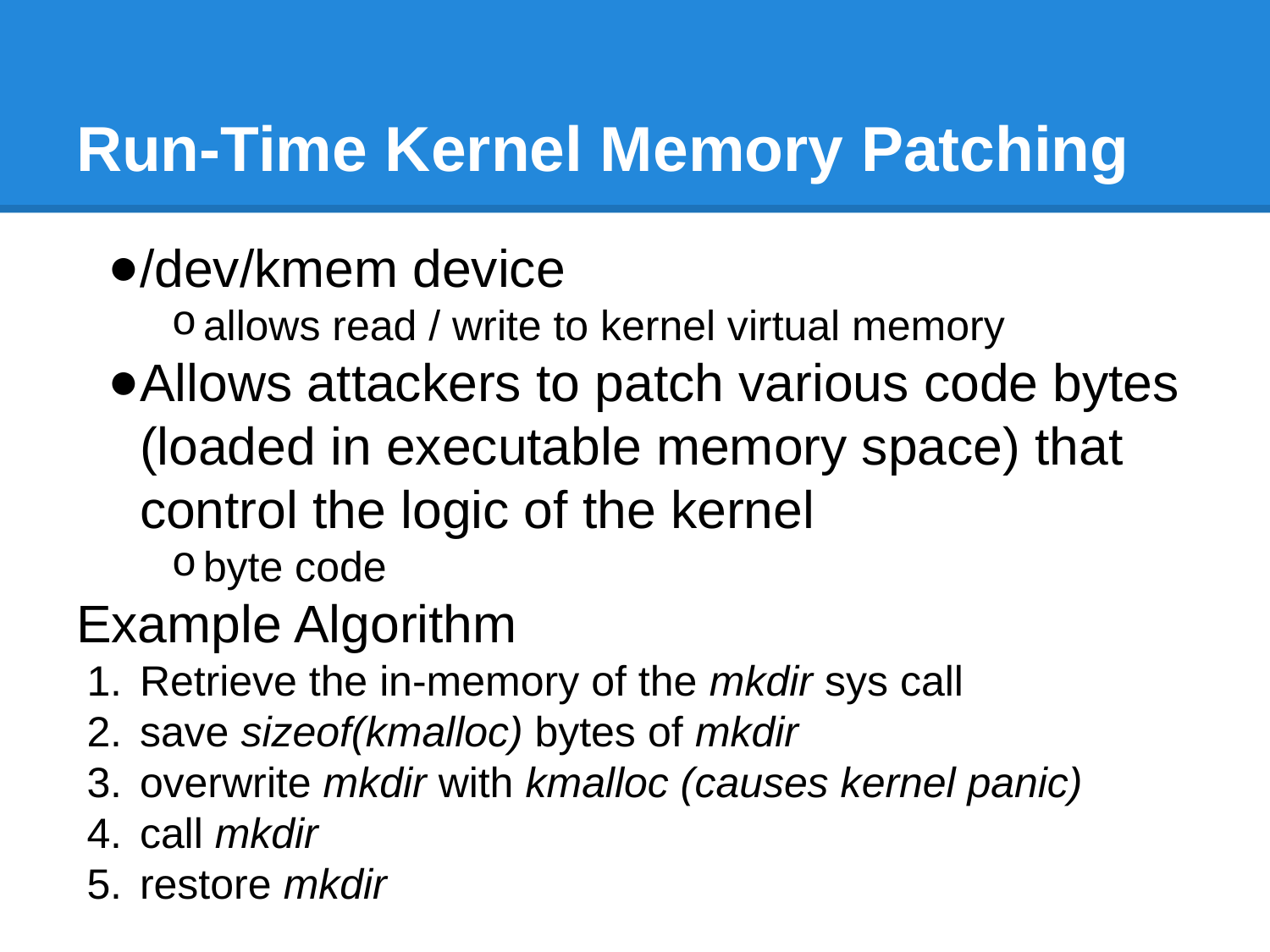

# Run-Time Kernel Memory Patching
/dev/kmem device
allows read / write to kernel virtual memory
Allows attackers to patch various code bytes (loaded in executable memory space) that control the logic of the kernel
byte code
Example Algorithm
Retrieve the in-memory of the mkdir sys call
save sizeof(kmalloc) bytes of mkdir
overwrite mkdir with kmalloc (causes kernel panic)
call mkdir
restore mkdir